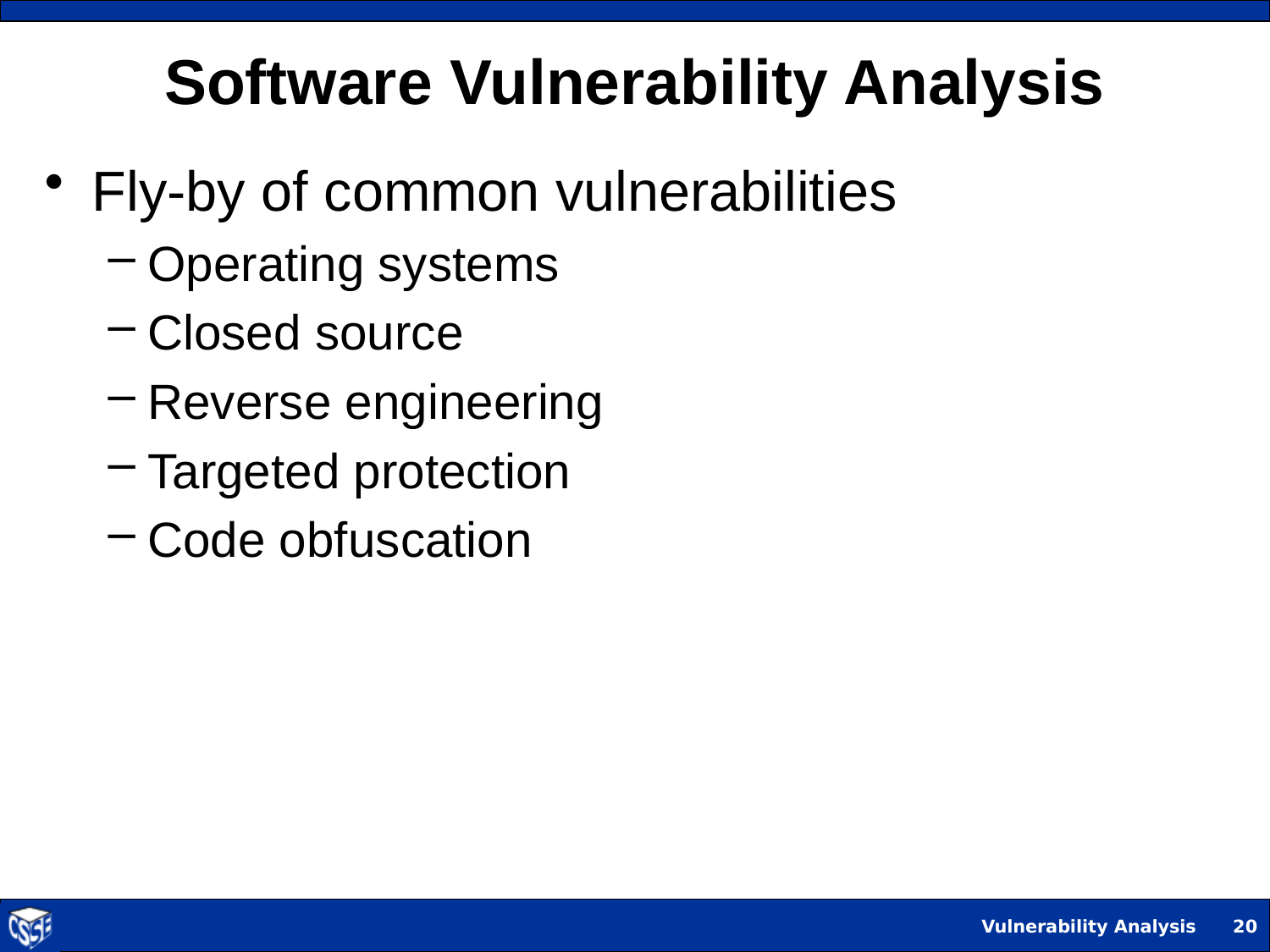

# Software Vulnerability Analysis
Fly-by of common vulnerabilities
Operating systems
Closed source
Reverse engineering
Targeted protection
Code obfuscation